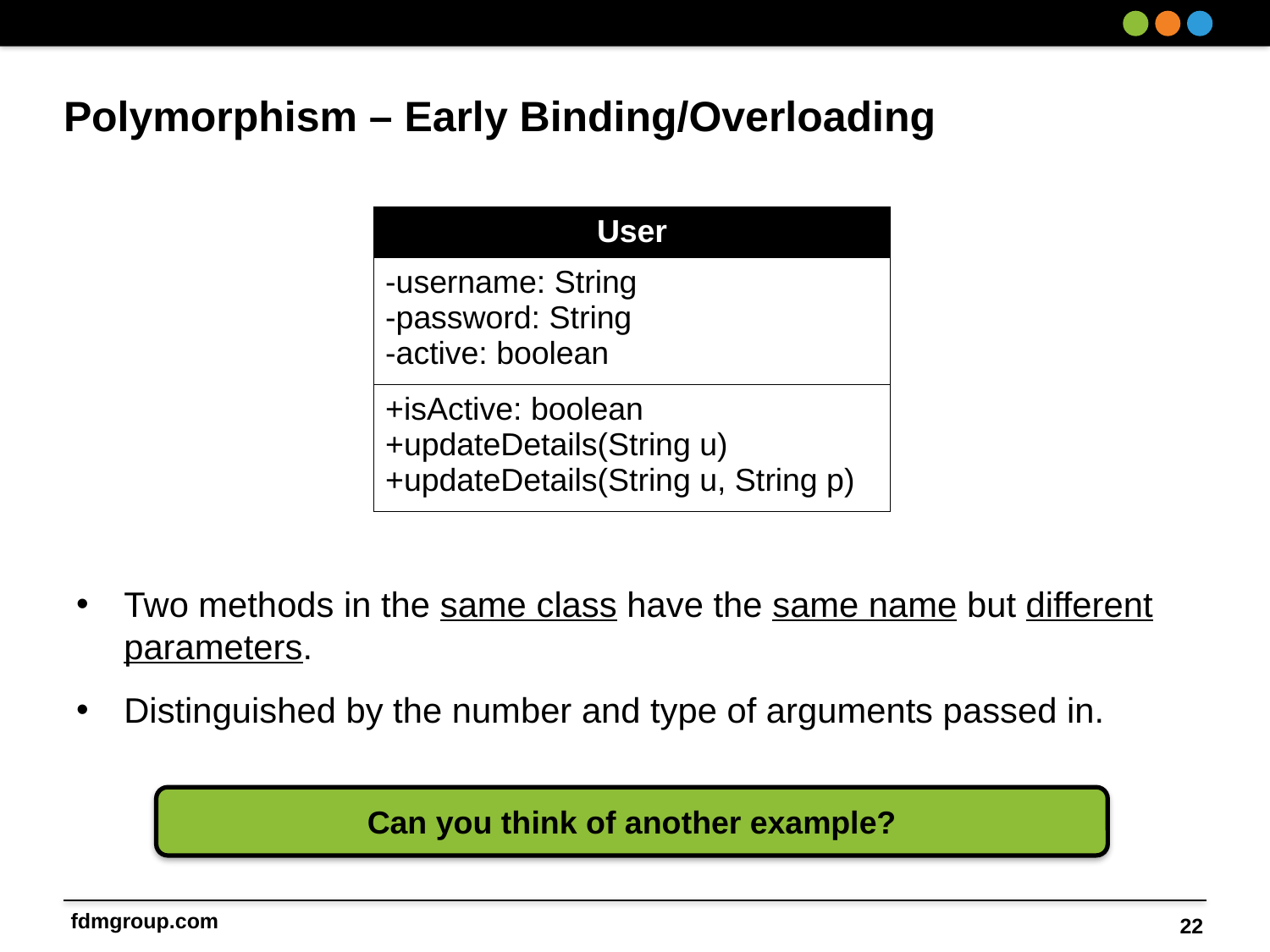

# Polymorphism – Early Binding/Overloading

Two methods in the same class have the same name but different parameters.
Distinguished by the number and type of arguments passed in.
| User |
| --- |
| -username: String -password: String -active: boolean |
| +isActive: boolean +updateDetails(String u) +updateDetails(String u, String p) |
Can you think of another example?
22